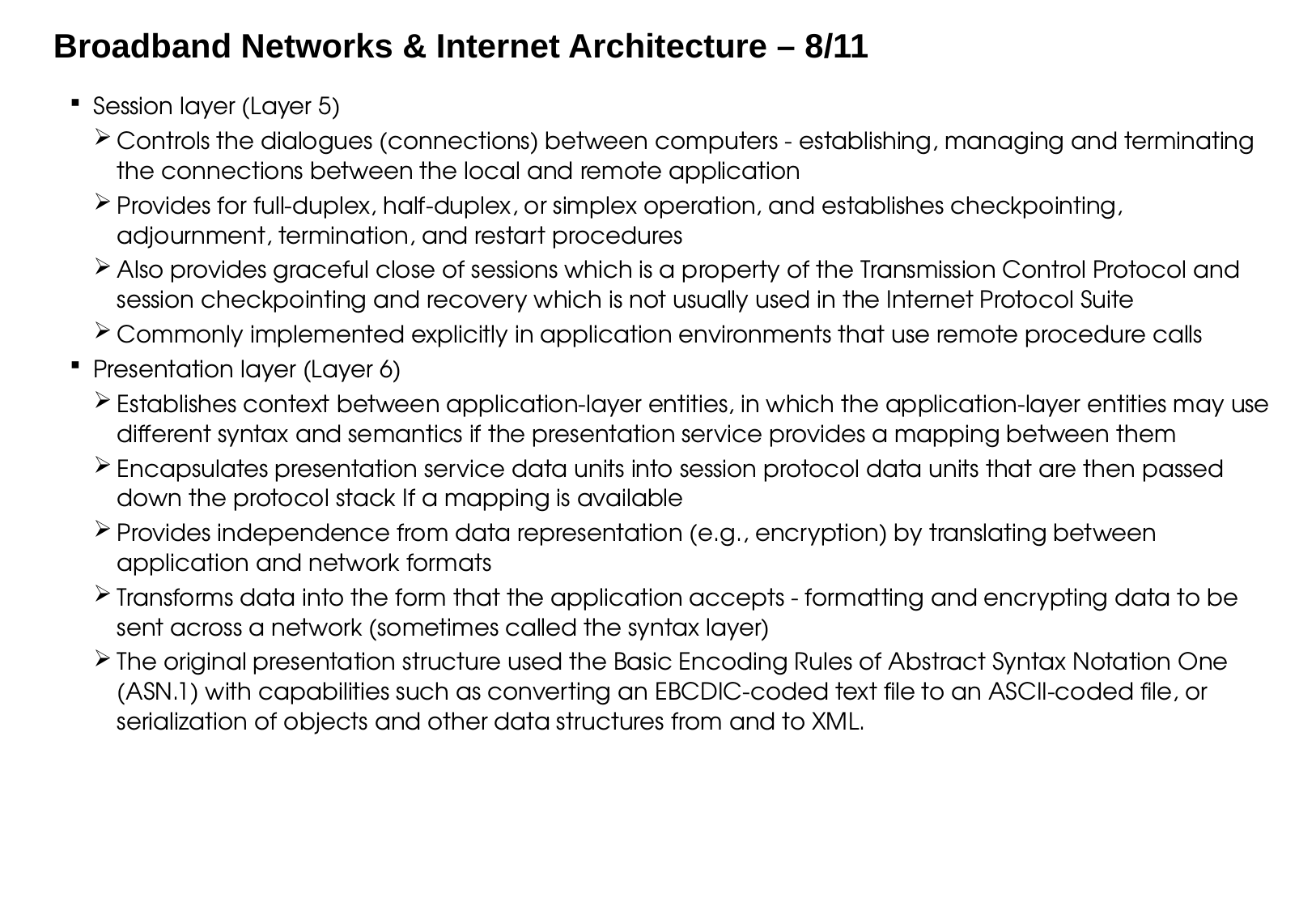

# Broadband Networks & Internet Architecture – 8/11
Session layer (Layer 5)
Controls the dialogues (connections) between computers - establishing, managing and terminating the connections between the local and remote application
Provides for full-duplex, half-duplex, or simplex operation, and establishes checkpointing, adjournment, termination, and restart procedures
Also provides graceful close of sessions which is a property of the Transmission Control Protocol and session checkpointing and recovery which is not usually used in the Internet Protocol Suite
Commonly implemented explicitly in application environments that use remote procedure calls
Presentation layer (Layer 6)
Establishes context between application-layer entities, in which the application-layer entities may use different syntax and semantics if the presentation service provides a mapping between them
Encapsulates presentation service data units into session protocol data units that are then passed down the protocol stack If a mapping is available
Provides independence from data representation (e.g., encryption) by translating between application and network formats
Transforms data into the form that the application accepts - formatting and encrypting data to be sent across a network (sometimes called the syntax layer)
The original presentation structure used the Basic Encoding Rules of Abstract Syntax Notation One (ASN.1) with capabilities such as converting an EBCDIC-coded text file to an ASCII-coded file, or serialization of objects and other data structures from and to XML.